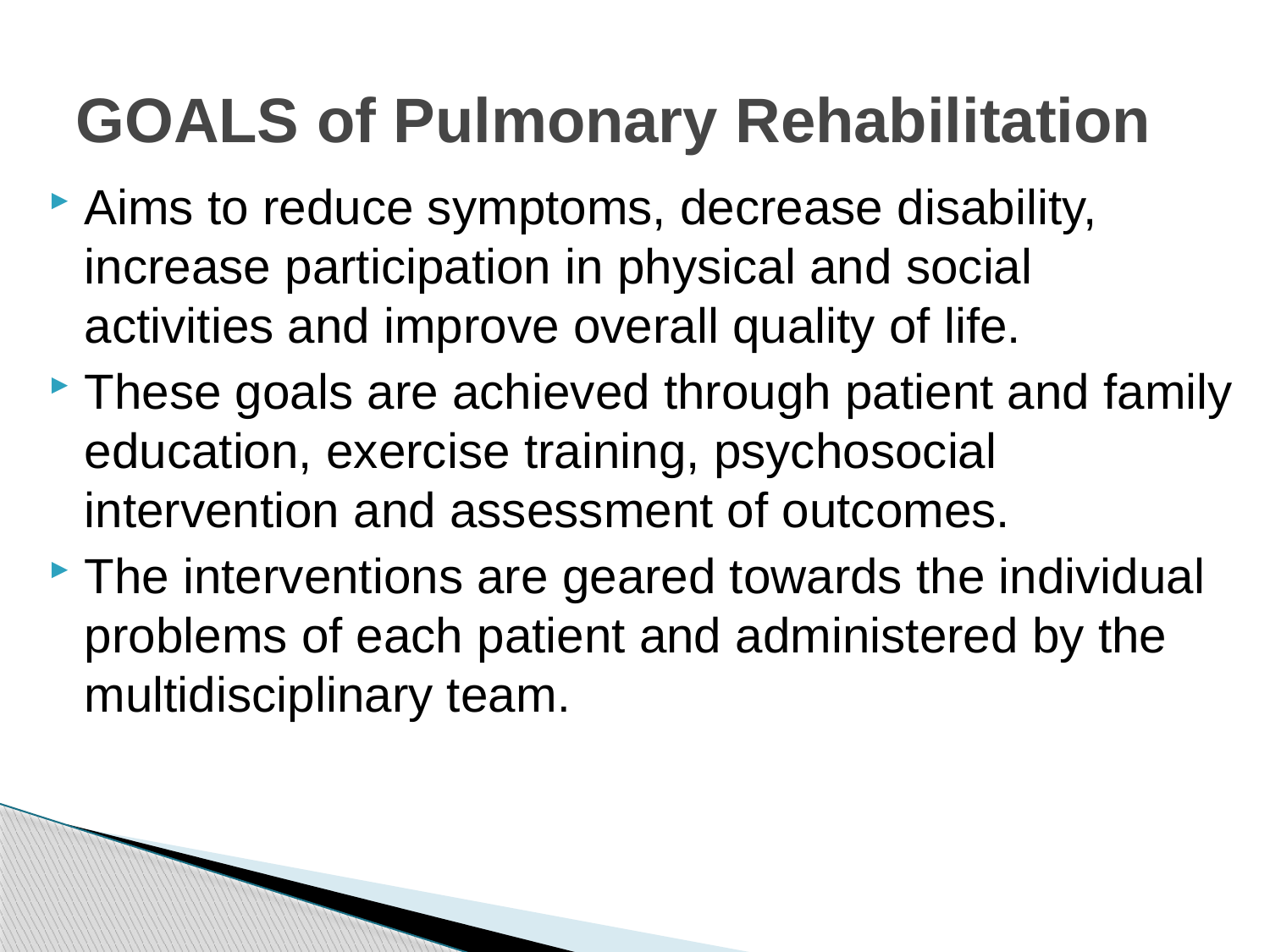

# GOALS of Pulmonary Rehabilitation
Aims to reduce symptoms, decrease disability, increase participation in physical and social activities and improve overall quality of life.
These goals are achieved through patient and family education, exercise training, psychosocial intervention and assessment of outcomes.
The interventions are geared towards the individual problems of each patient and administered by the multidisciplinary team.